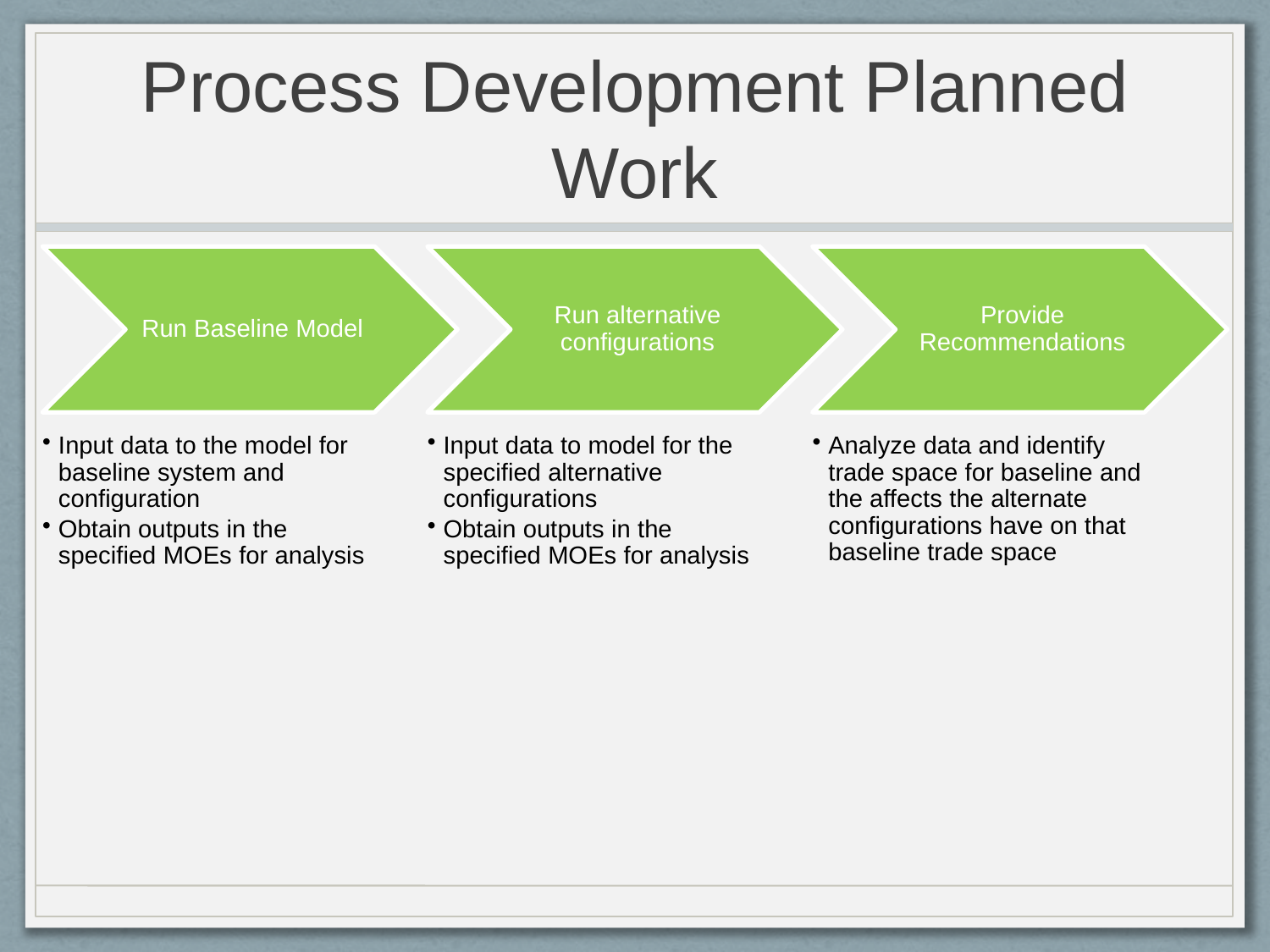

# Process Development Planned Work
Run Baseline Model
Input data to the model for baseline system and configuration
Obtain outputs in the specified MOEs for analysis
Run alternative configurations
Input data to model for the specified alternative configurations
Obtain outputs in the specified MOEs for analysis
Provide Recommendations
Analyze data and identify trade space for baseline and the affects the alternate configurations have on that baseline trade space